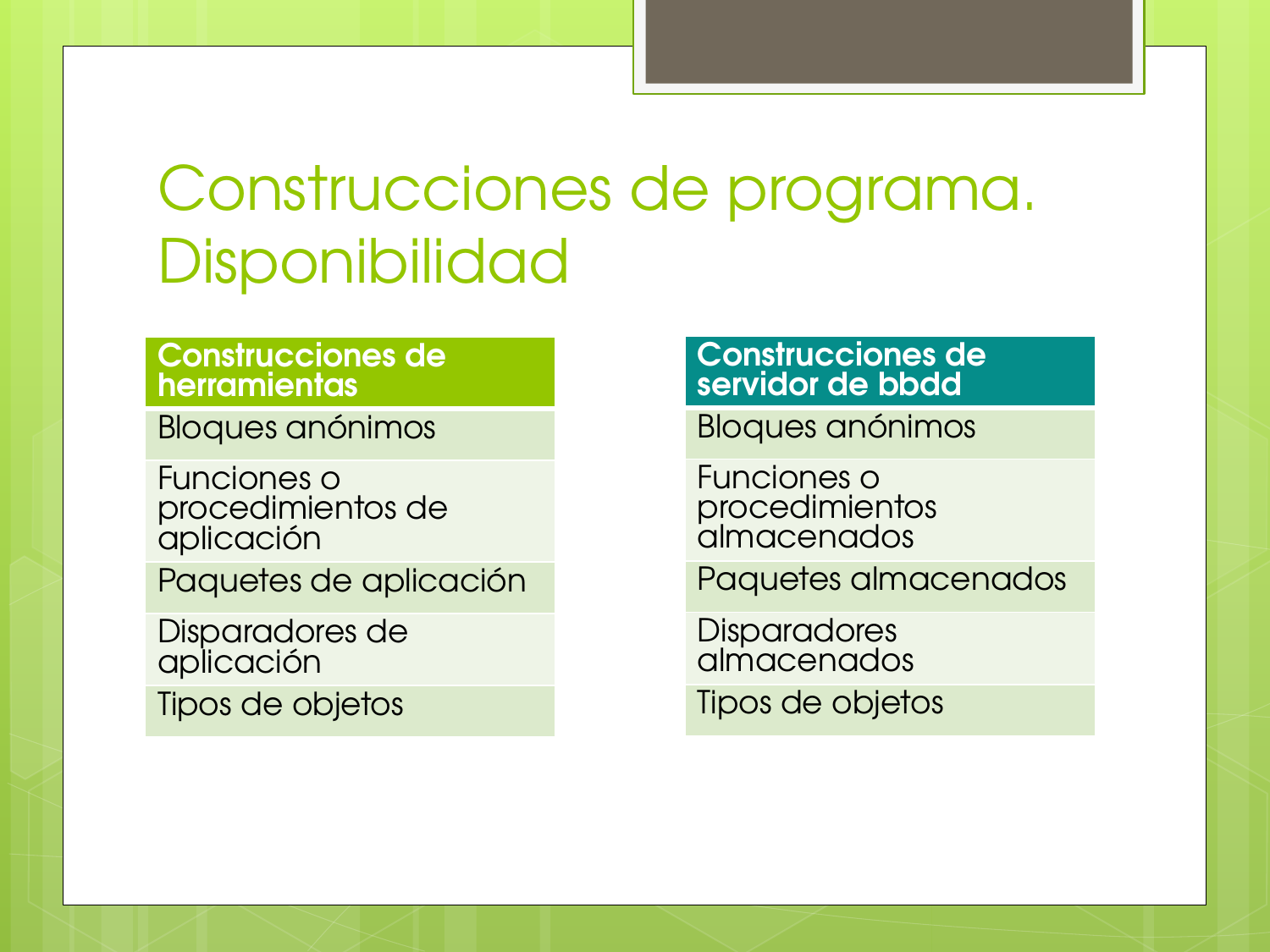

# Construcciones de programa. Disponibilidad
| Construcciones de servidor de bbdd |
| --- |
| Bloques anónimos |
| Funciones o procedimientos almacenados |
| Paquetes almacenados |
| Disparadores almacenados |
| Tipos de objetos |
| Construcciones de herramientas |
| --- |
| Bloques anónimos |
| Funciones o procedimientos de aplicación |
| Paquetes de aplicación |
| Disparadores de aplicación |
| Tipos de objetos |